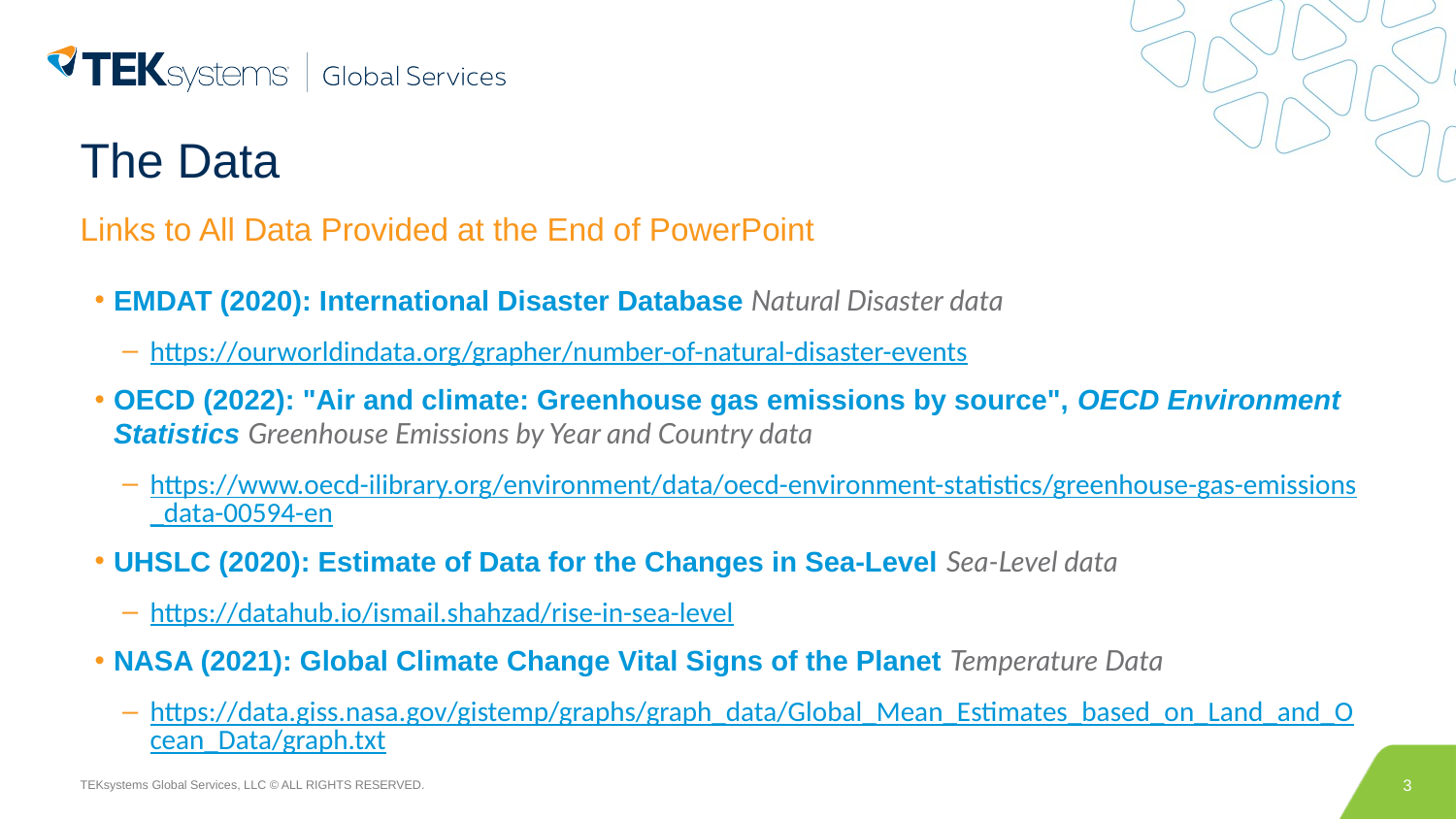

# The Data
Links to All Data Provided at the End of PowerPoint
EMDAT (2020): International Disaster Database Natural Disaster data
https://ourworldindata.org/grapher/number-of-natural-disaster-events
OECD (2022): "Air and climate: Greenhouse gas emissions by source", OECD Environment Statistics Greenhouse Emissions by Year and Country data
https://www.oecd-ilibrary.org/environment/data/oecd-environment-statistics/greenhouse-gas-emissions_data-00594-en
UHSLC (2020): Estimate of Data for the Changes in Sea-Level Sea-Level data
https://datahub.io/ismail.shahzad/rise-in-sea-level
NASA (2021): Global Climate Change Vital Signs of the Planet Temperature Data
https://data.giss.nasa.gov/gistemp/graphs/graph_data/Global_Mean_Estimates_based_on_Land_and_Ocean_Data/graph.txt
3